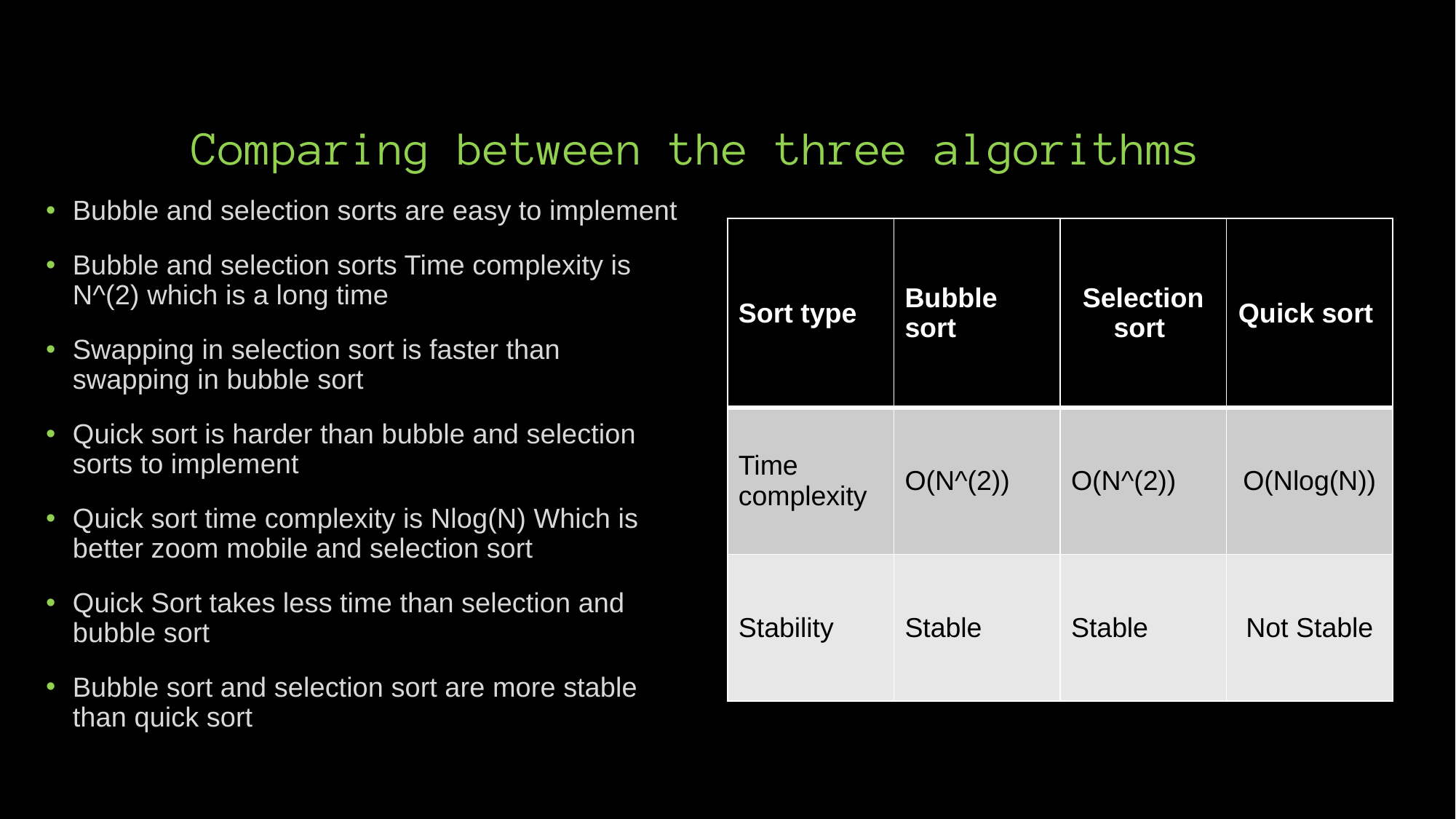

# Comparing between the three algorithms
Bubble and selection sorts are easy to implement
Bubble and selection sorts Time complexity is N^(2) which is a long time
Swapping in selection sort is faster than swapping in bubble sort
Quick sort is harder than bubble and selection sorts to implement
Quick sort time complexity is Nlog(N) Which is better zoom mobile and selection sort
Quick Sort takes less time than selection and bubble sort
Bubble sort and selection sort are more stable than quick sort
| Sort type | Bubble sort | Selection sort | Quick sort |
| --- | --- | --- | --- |
| Time complexity | O(N^(2)) | O(N^(2)) | O(Nlog(N)) |
| Stability | Stable | Stable | Not Stable |